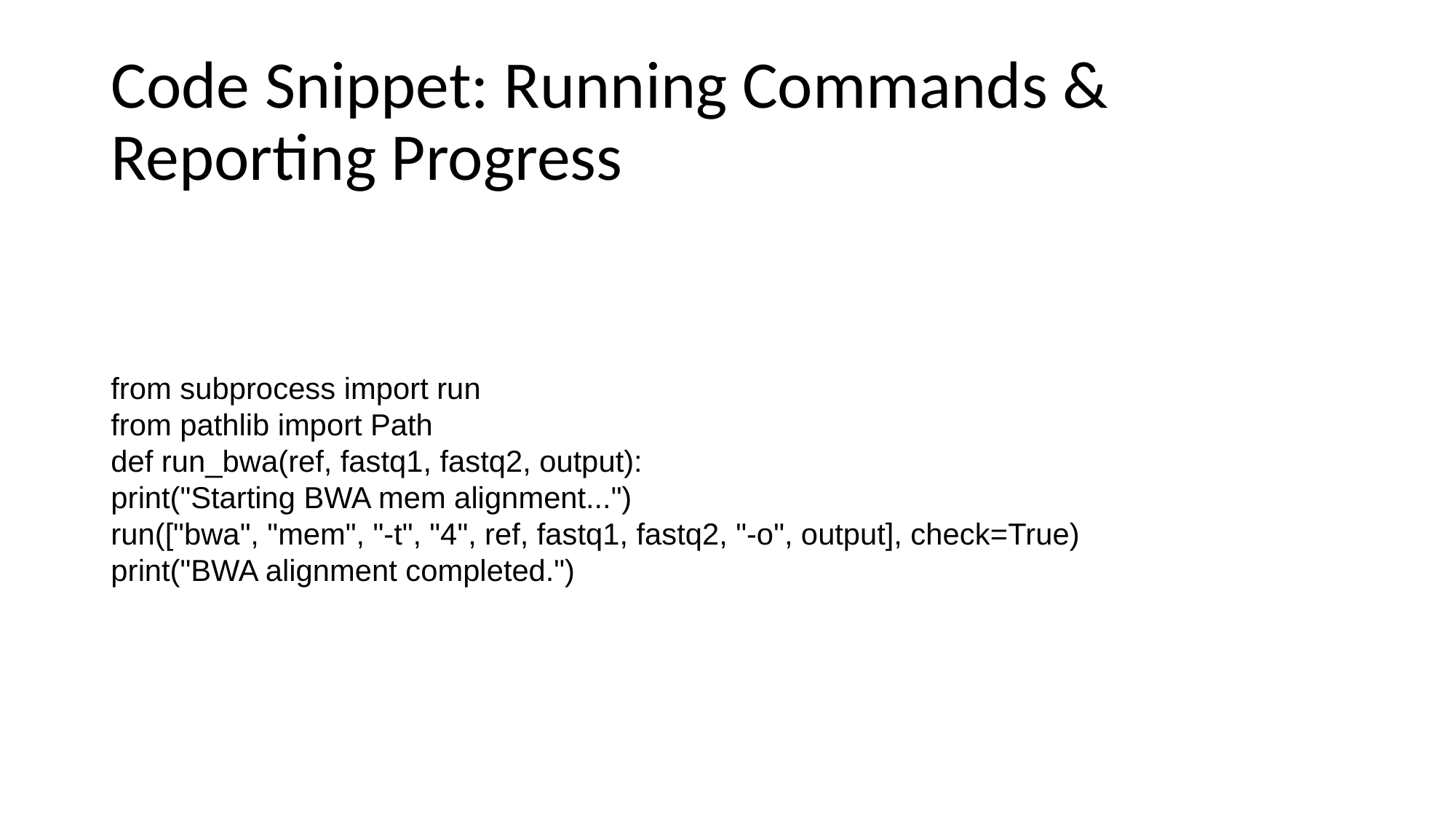

# Code Snippet: Running Commands & Reporting Progress
from subprocess import run
from pathlib import Path
def run_bwa(ref, fastq1, fastq2, output):
print("Starting BWA mem alignment...")
run(["bwa", "mem", "-t", "4", ref, fastq1, fastq2, "-o", output], check=True)
print("BWA alignment completed.")